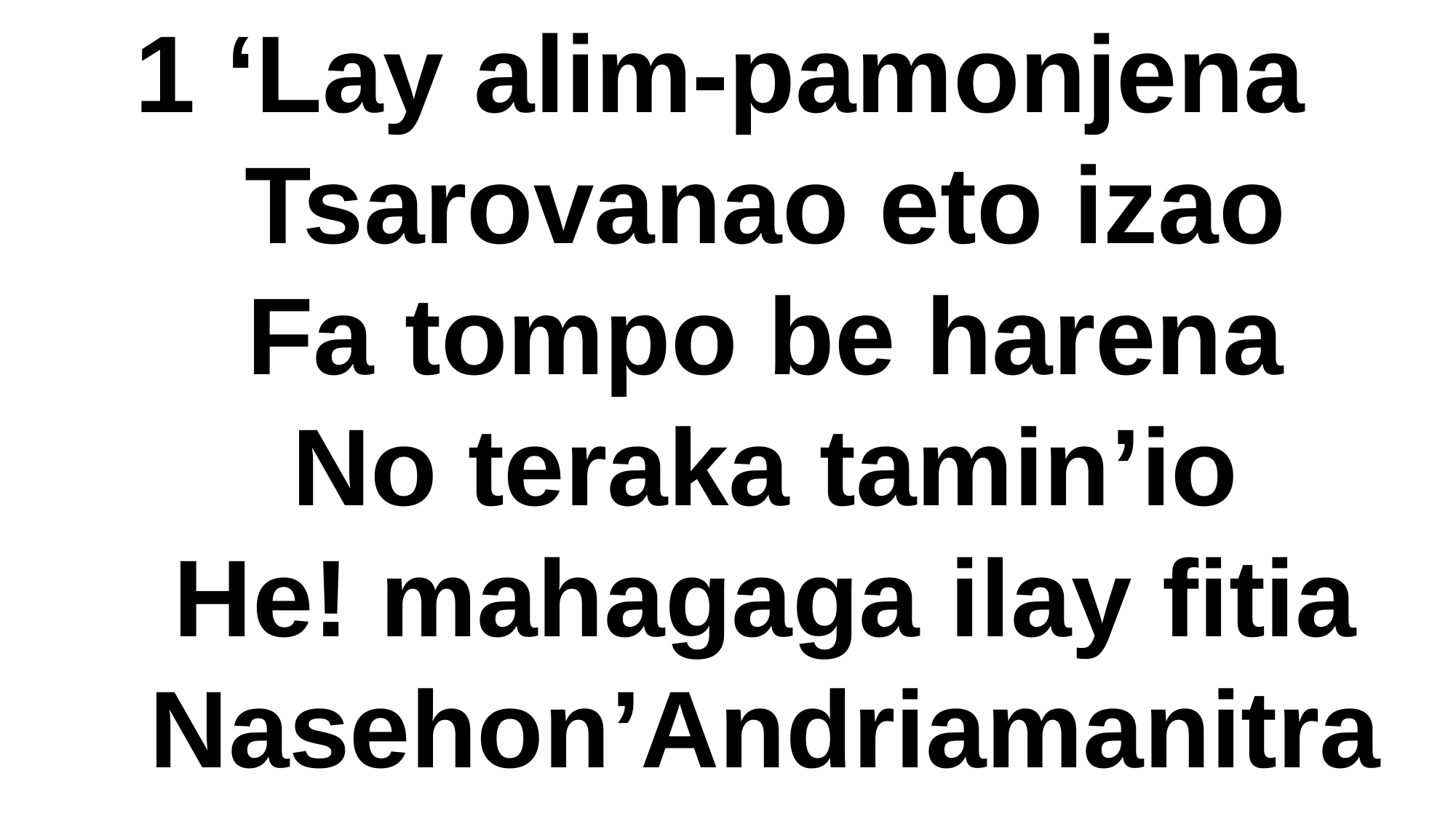

# 1 ‘Lay alim-pamonjena Tsarovanao eto izao Fa tompo be harena No teraka tamin’io He! mahagaga ilay fitia Nasehon’Andriamanitra